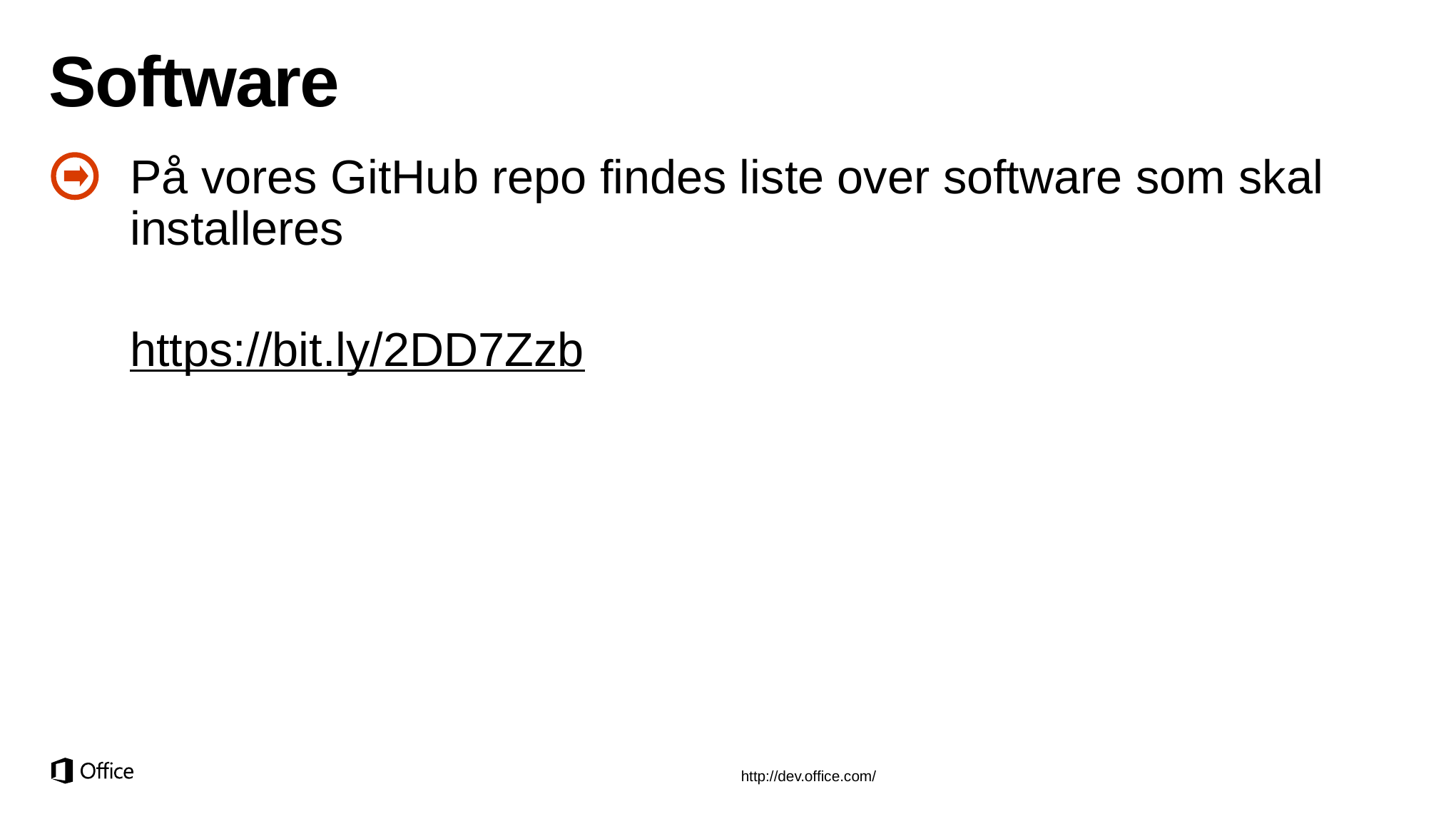

# Software
På vores GitHub repo findes liste over software som skal installeres

https://bit.ly/2DD7Zzb